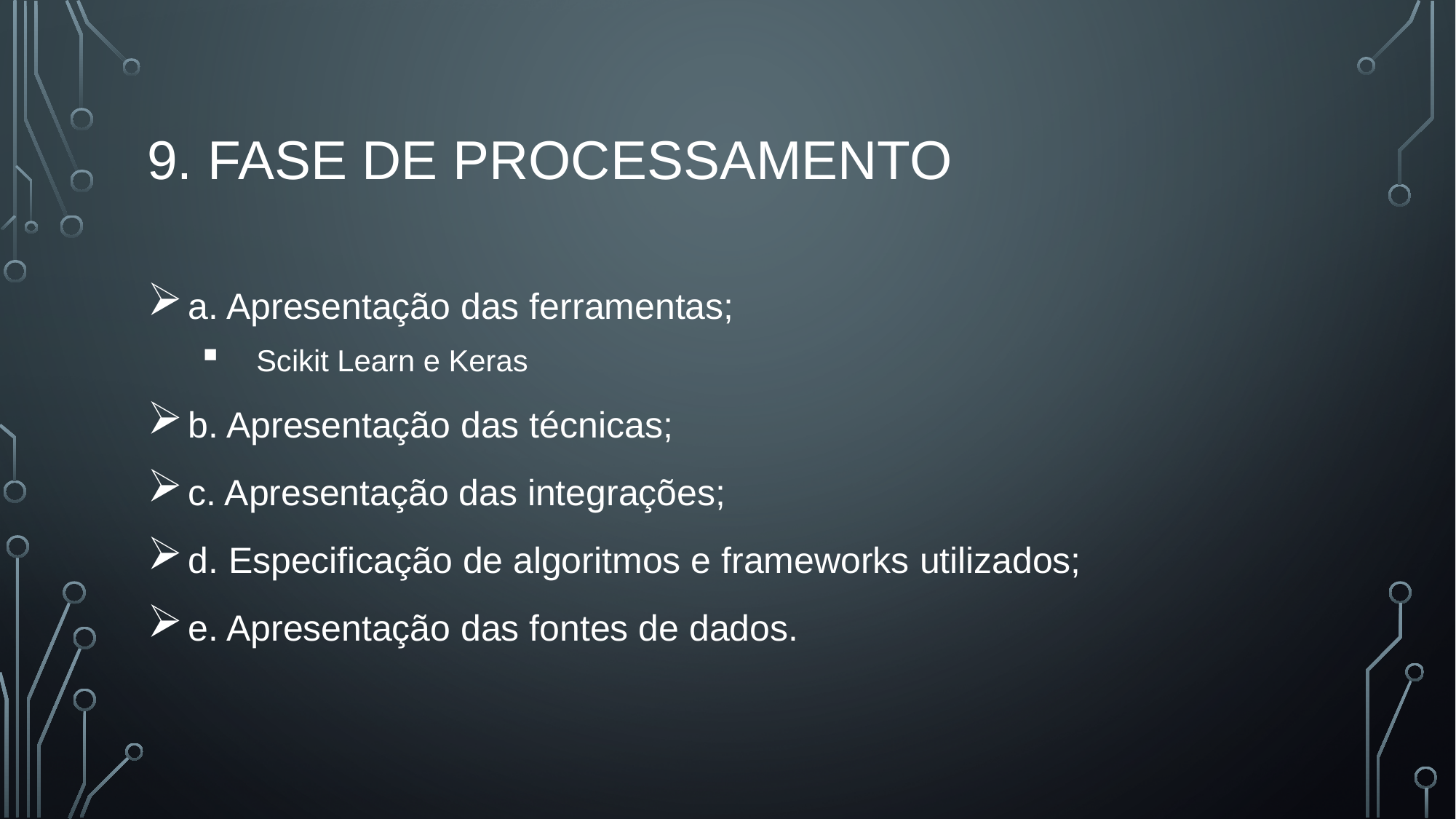

# 9. Fase de Processamento
a. Apresentação das ferramentas;
Scikit Learn e Keras
b. Apresentação das técnicas;
c. Apresentação das integrações;
d. Especificação de algoritmos e frameworks utilizados;
e. Apresentação das fontes de dados.